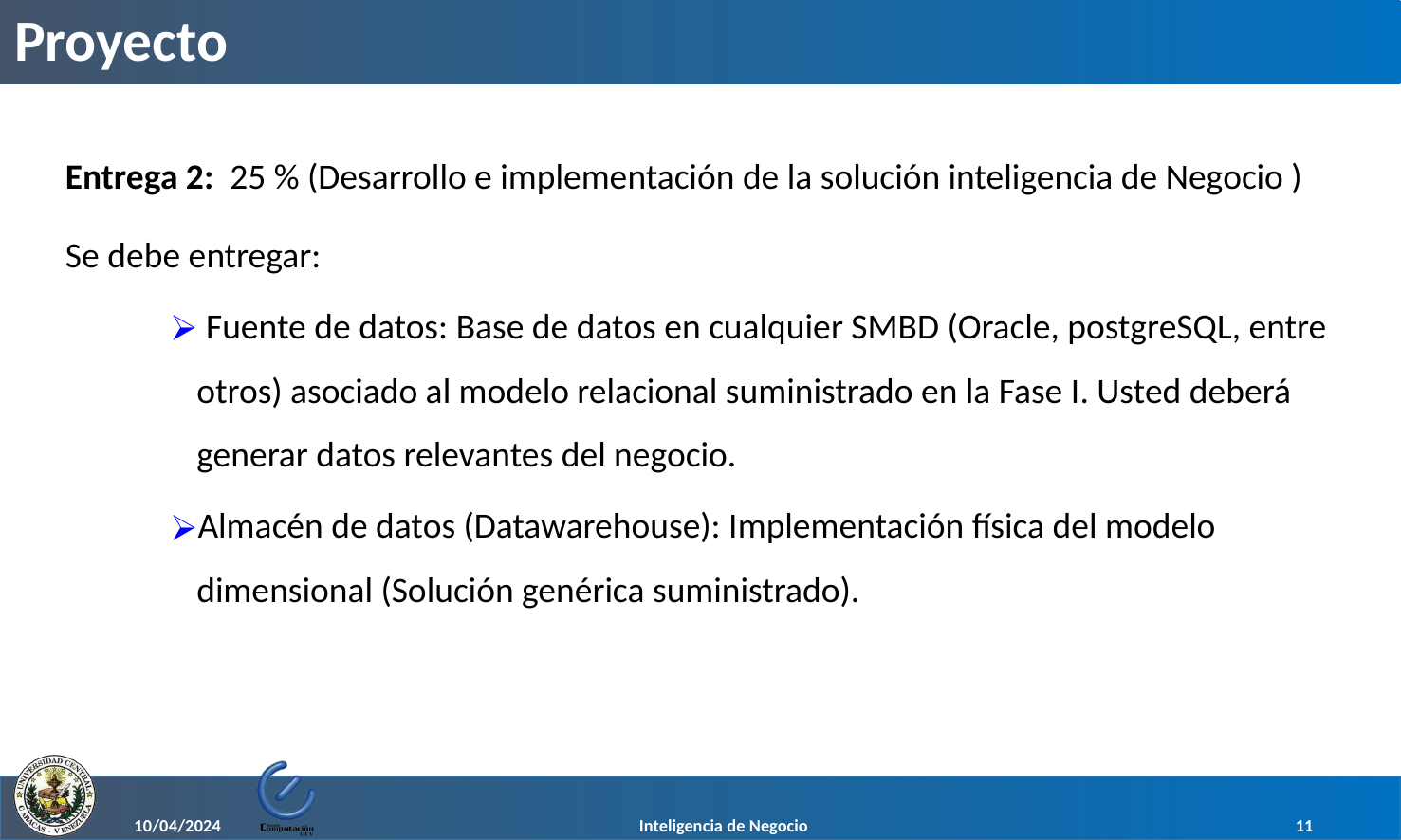

# Proyecto
Entrega 2:  25 % (Desarrollo e implementación de la solución inteligencia de Negocio )
Se debe entregar:
 Fuente de datos: Base de datos en cualquier SMBD (Oracle, postgreSQL, entre otros) asociado al modelo relacional suministrado en la Fase I. Usted deberá generar datos relevantes del negocio.
Almacén de datos (Datawarehouse): Implementación física del modelo dimensional (Solución genérica suministrado).